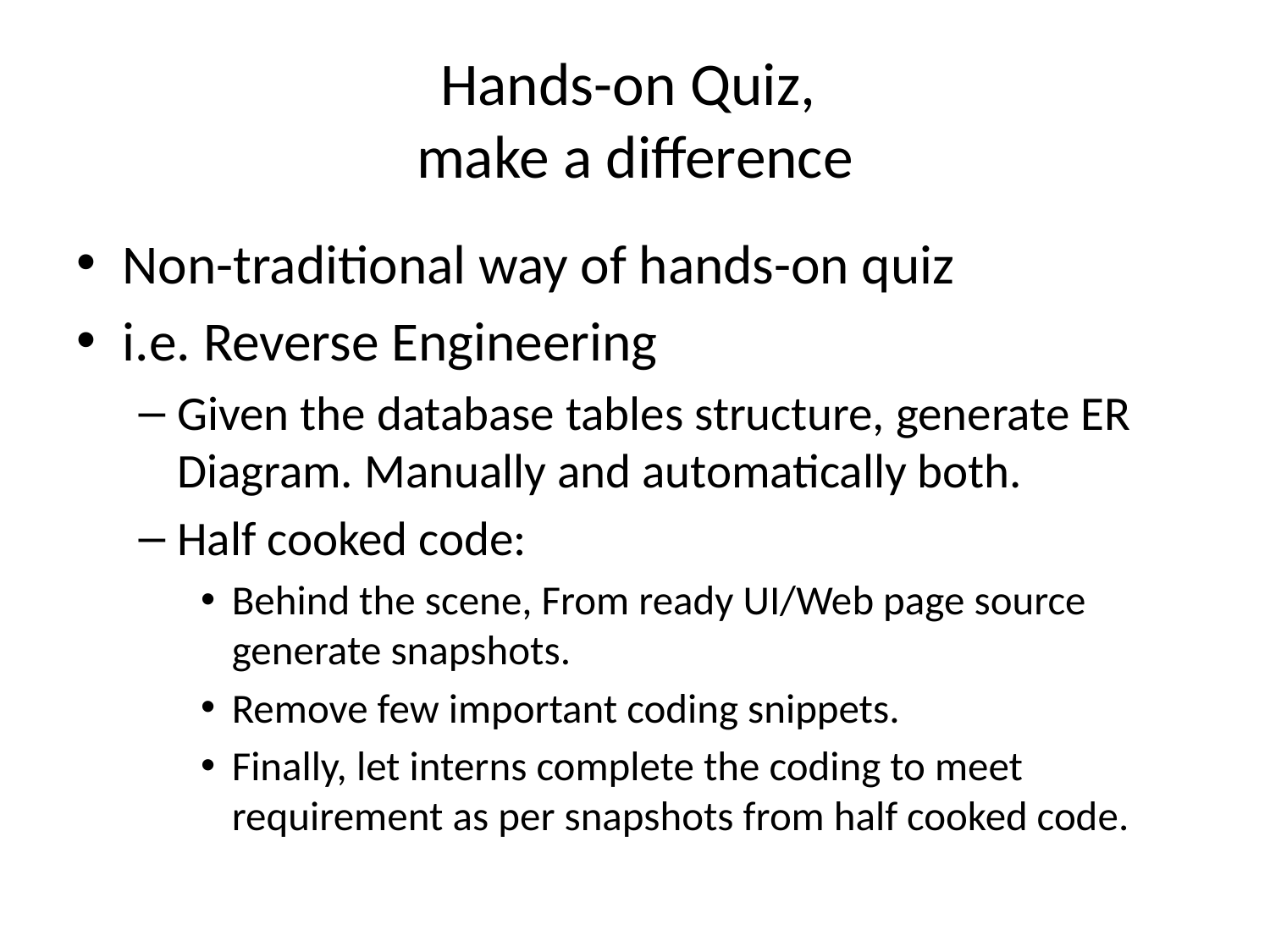

# Hands-on Quiz, make a difference
Non-traditional way of hands-on quiz
i.e. Reverse Engineering
Given the database tables structure, generate ER Diagram. Manually and automatically both.
Half cooked code:
Behind the scene, From ready UI/Web page source generate snapshots.
Remove few important coding snippets.
Finally, let interns complete the coding to meet requirement as per snapshots from half cooked code.